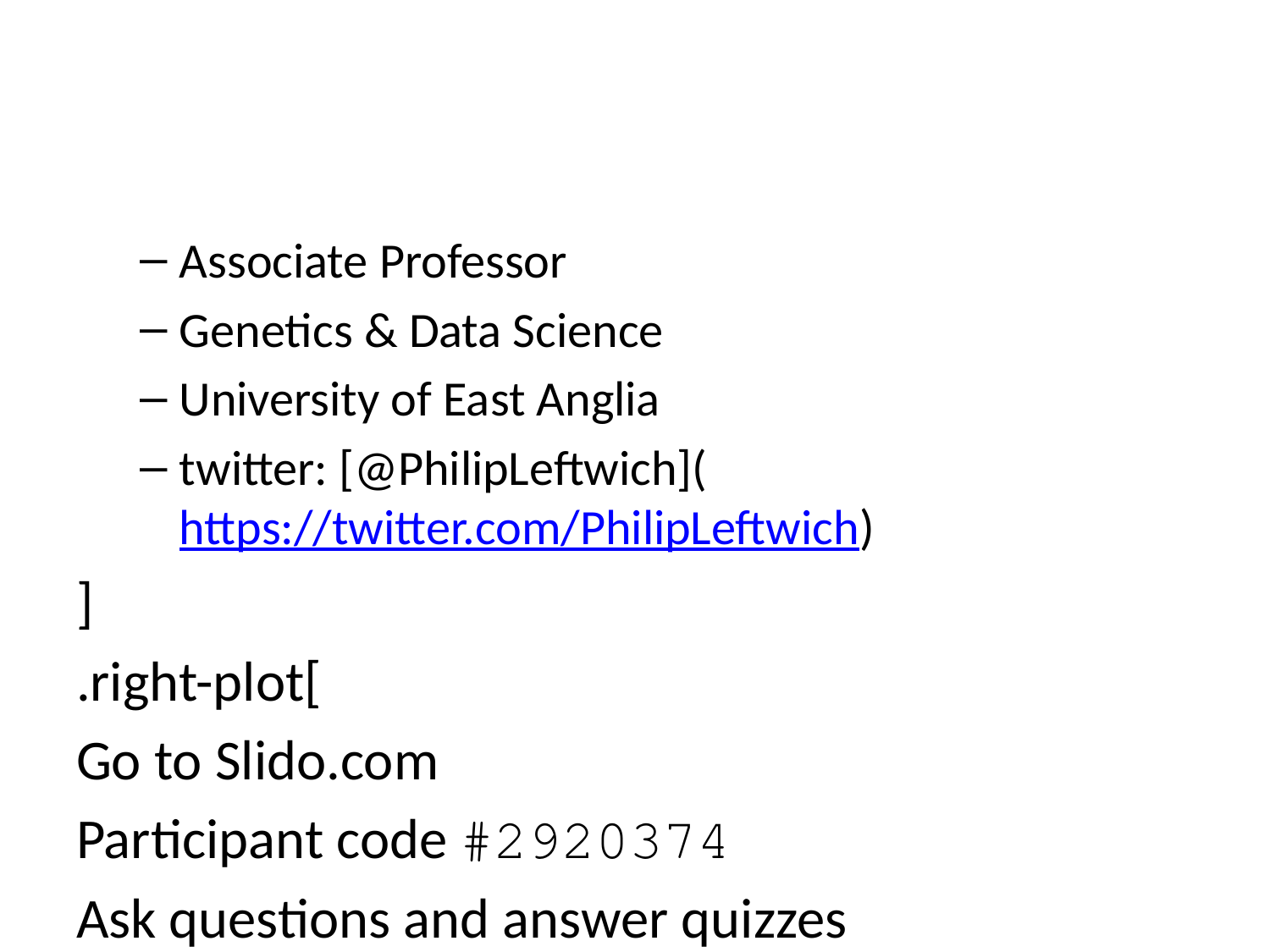

Associate Professor
Genetics & Data Science
University of East Anglia
twitter: [@PhilipLeftwich](https://twitter.com/PhilipLeftwich)
]
.right-plot[
Go to Slido.com
Participant code #2920374
Ask questions and answer quizzes
]